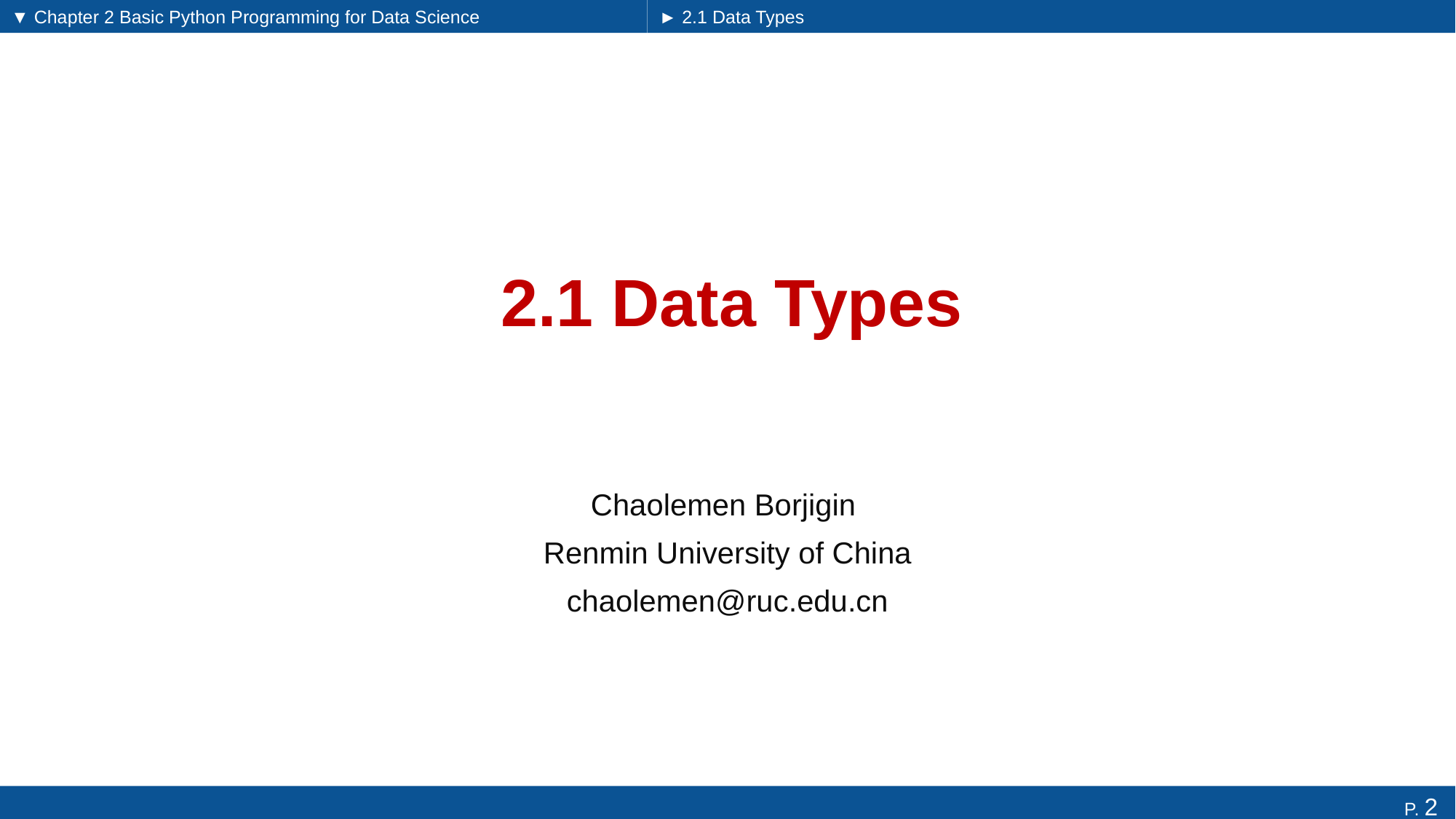

▼ Chapter 2 Basic Python Programming for Data Science
► 2.1 Data Types
# 2.1 Data Types
Chaolemen Borjigin
Renmin University of China
chaolemen@ruc.edu.cn